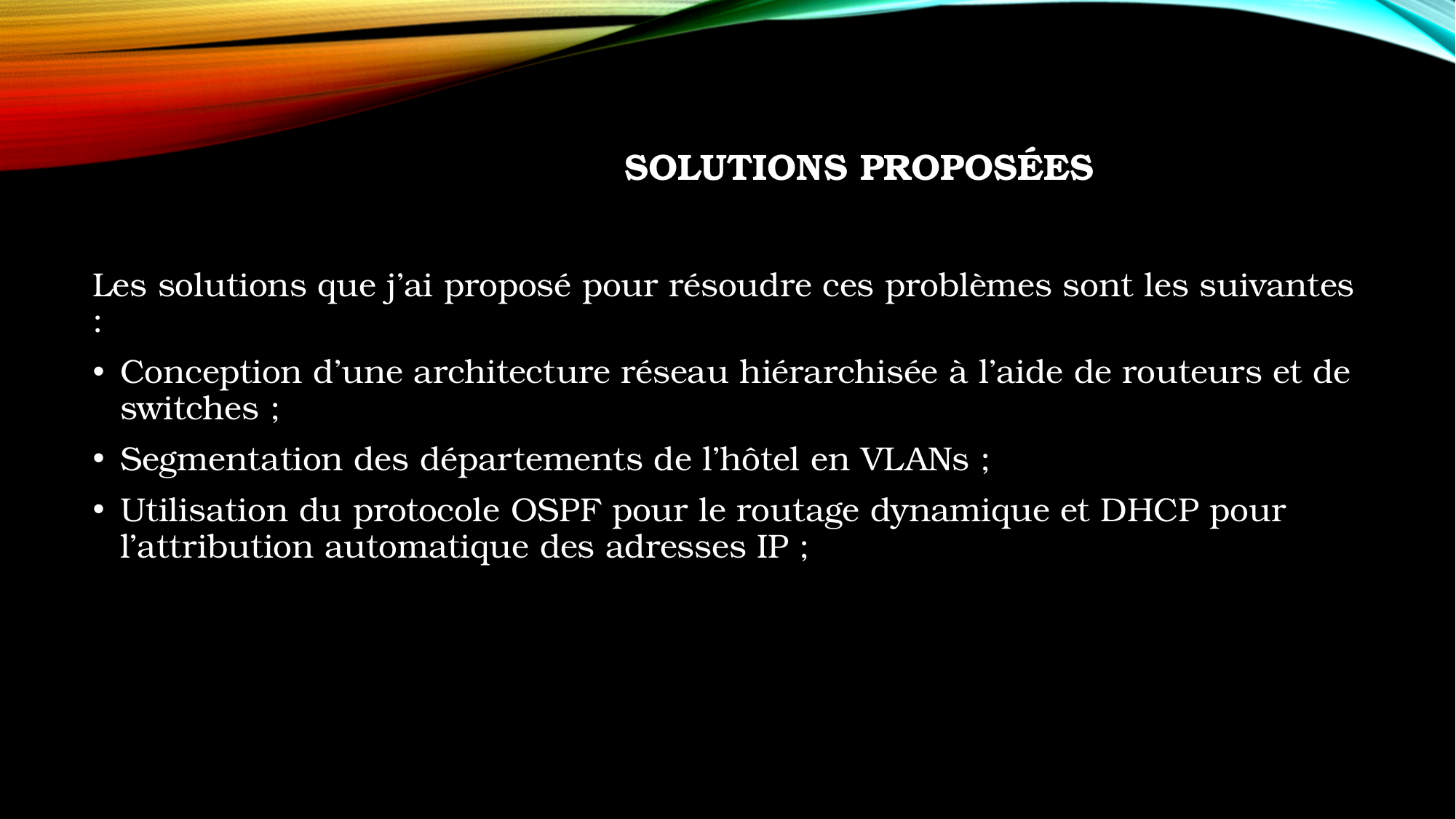

# Solutions proposées
Les solutions que j’ai proposé pour résoudre ces problèmes sont les suivantes :
Conception d’une architecture réseau hiérarchisée à l’aide de routeurs et de switches ;
Segmentation des départements de l’hôtel en VLANs ;
Utilisation du protocole OSPF pour le routage dynamique et DHCP pour l’attribution automatique des adresses IP ;